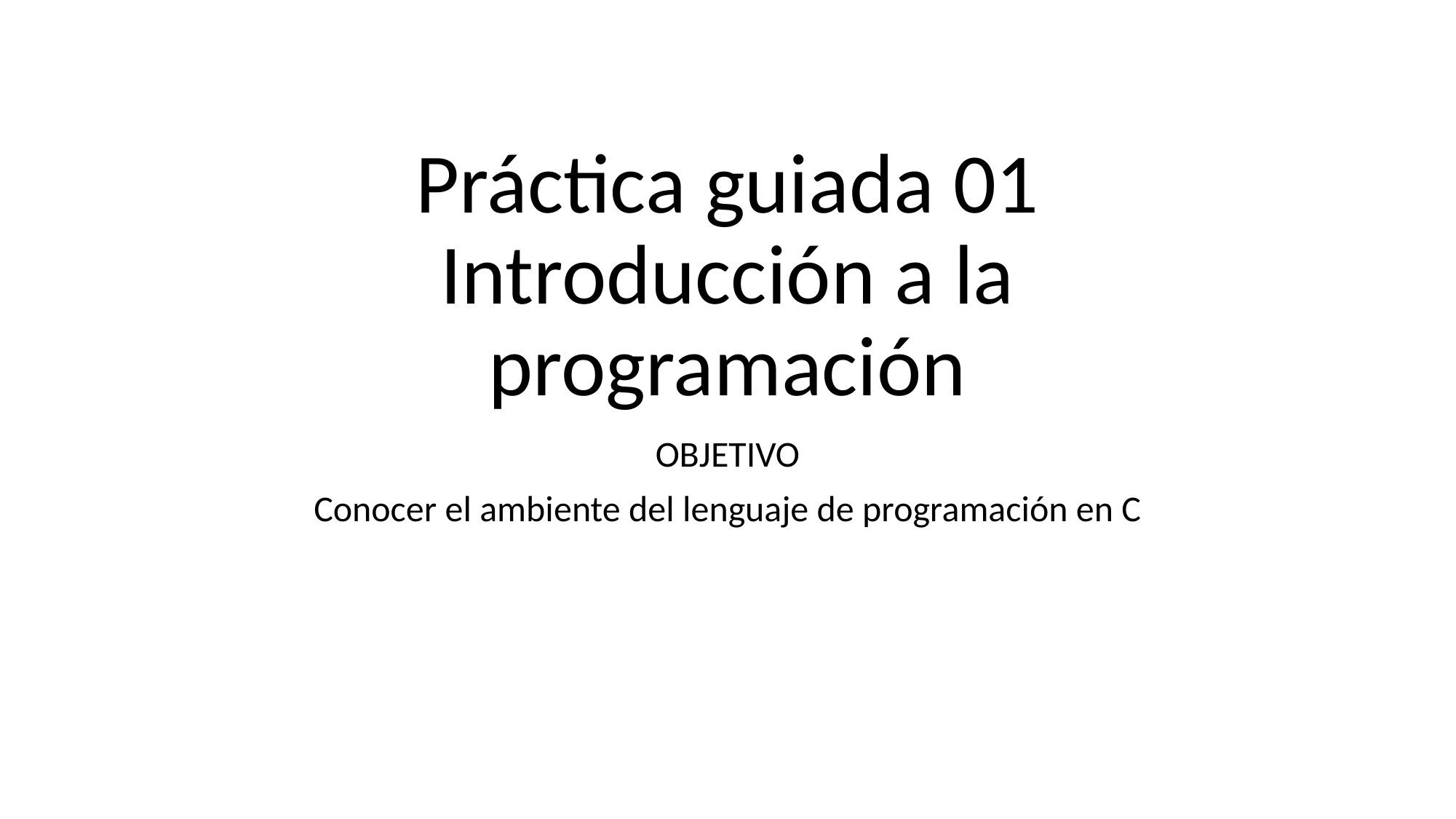

Práctica guiada 01 Introducción a la programación
OBJETIVO
Conocer el ambiente del lenguaje de programación en C